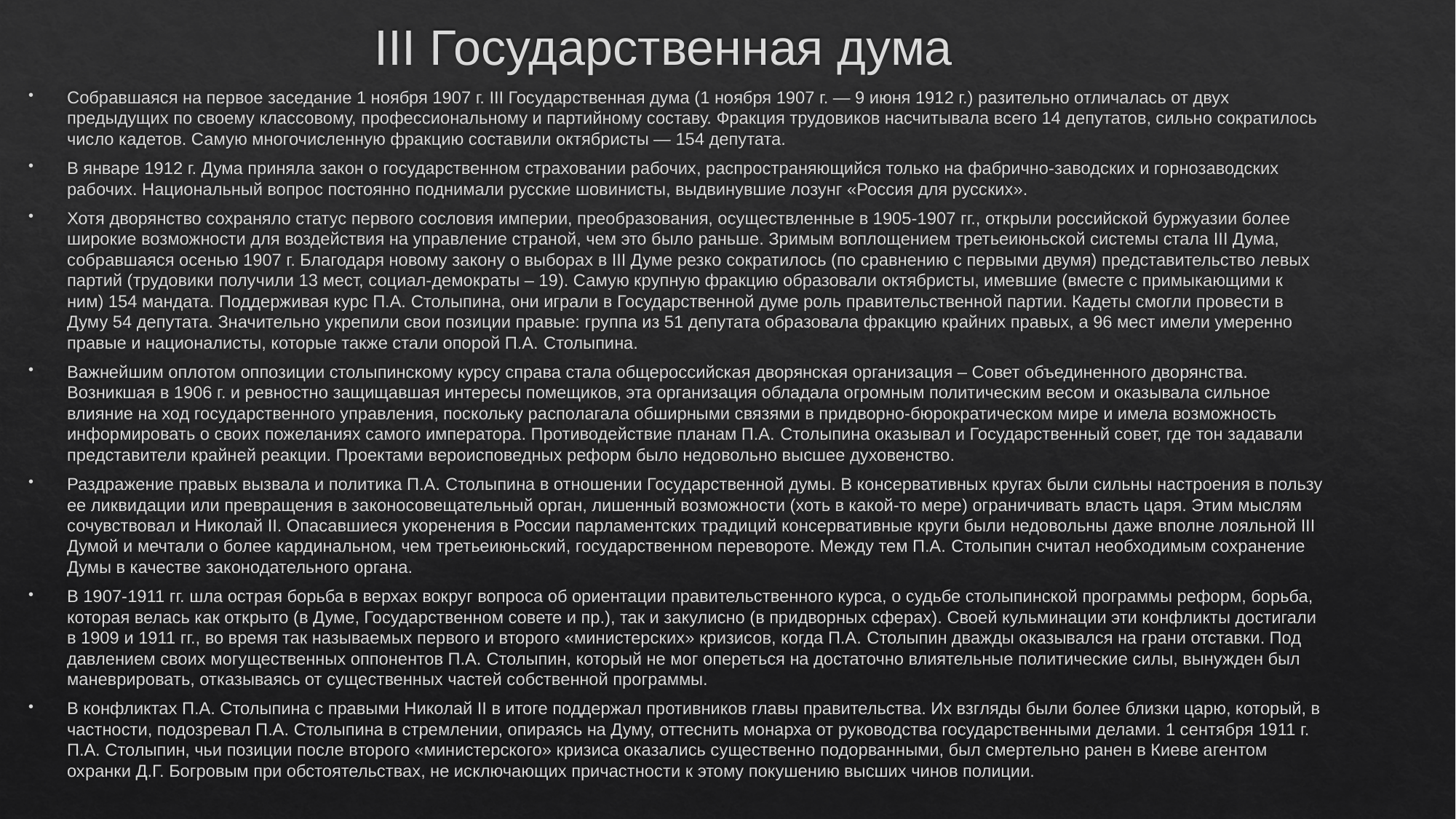

# III Государственная дума
Собравшаяся на первое заседание 1 ноября 1907 г. III Государственная дума (1 ноября 1907 г. — 9 июня 1912 г.) разительно отличалась от двух предыдущих по своему классовому, профессиональному и партийному составу. Фракция трудовиков насчитывала всего 14 депутатов, сильно сократилось число кадетов. Самую многочисленную фракцию составили октябристы — 154 депутата.
В январе 1912 г. Дума приняла закон о государственном страховании рабочих, распространяющийся только на фабрично-заводских и горнозаводских рабочих. Национальный вопрос постоянно поднимали русские шовинисты, выдвинувшие лозунг «Россия для русских».
Хотя дворянство сохраняло статус первого сословия империи, преобразования, осуществленные в 1905-1907 гг., открыли российской буржуазии более широкие возможности для воздействия на управление страной, чем это было раньше. Зримым воплощением третьеиюньской системы стала III Дума, собравшаяся осенью 1907 г. Благодаря новому закону о выборах в III Думе резко сократилось (по сравнению с первыми двумя) представительство левых партий (трудовики получили 13 мест, социал-демократы – 19). Самую крупную фракцию образовали октябристы, имевшие (вместе с примыкающими к ним) 154 мандата. Поддерживая курс П.А. Столыпина, они играли в Государственной думе роль правительственной партии. Кадеты смогли провести в Думу 54 депутата. Значительно укрепили свои позиции правые: группа из 51 депутата образовала фракцию крайних правых, а 96 мест имели умеренно правые и националисты, которые также стали опорой П.А. Столыпина.
Важнейшим оплотом оппозиции столыпинскому курсу справа стала общероссийская дворянская организация – Совет объединенного дворянства. Возникшая в 1906 г. и ревностно защищавшая интересы помещиков, эта организация обладала огромным политическим весом и оказывала сильное влияние на ход государственного управления, поскольку располагала обширными связями в придворно-бюрократическом мире и имела возможность информировать о своих пожеланиях самого императора. Противодействие планам П.А. Столыпина оказывал и Государственный совет, где тон задавали представители крайней реакции. Проектами вероисповедных реформ было недовольно высшее духовенство.
Раздражение правых вызвала и политика П.А. Столыпина в отношении Государственной думы. В консервативных кругах были сильны настроения в пользу ее ликвидации или превращения в законосовещательный орган, лишенный возможности (хоть в какой-то мере) ограничивать власть царя. Этим мыслям сочувствовал и Николай II. Опасавшиеся укоренения в России парламентских традиций консервативные круги были недовольны даже вполне лояльной III Думой и мечтали о более кардинальном, чем третьеиюньский, государственном перевороте. Между тем П.А. Столыпин считал необходимым сохранение Думы в качестве законодательного органа.
В 1907-1911 гг. шла острая борьба в верхах вокруг вопроса об ориентации правительственного курса, о судьбе столыпинской программы реформ, борьба, которая велась как открыто (в Думе, Государственном совете и пр.), так и закулисно (в придворных сферах). Своей кульминации эти конфликты достигали в 1909 и 1911 гг., во время так называемых первого и второго «министерских» кризисов, когда П.А. Столыпин дважды оказывался на грани отставки. Под давлением своих могущественных оппонентов П.А. Столыпин, который не мог опереться на достаточно влиятельные политические силы, вынужден был маневрировать, отказываясь от существенных частей собственной программы.
В конфликтах П.А. Столыпина с правыми Николай II в итоге поддержал противников главы правительства. Их взгляды были более близки царю, который, в частности, подозревал П.А. Столыпина в стремлении, опираясь на Думу, оттеснить монарха от руководства государственными делами. 1 сентября 1911 г. П.А. Столыпин, чьи позиции после второго «министерского» кризиса оказались существенно подорванными, был смертельно ранен в Киеве агентом охранки Д.Г. Богровым при обстоятельствах, не исключающих причастности к этому покушению высших чинов полиции.